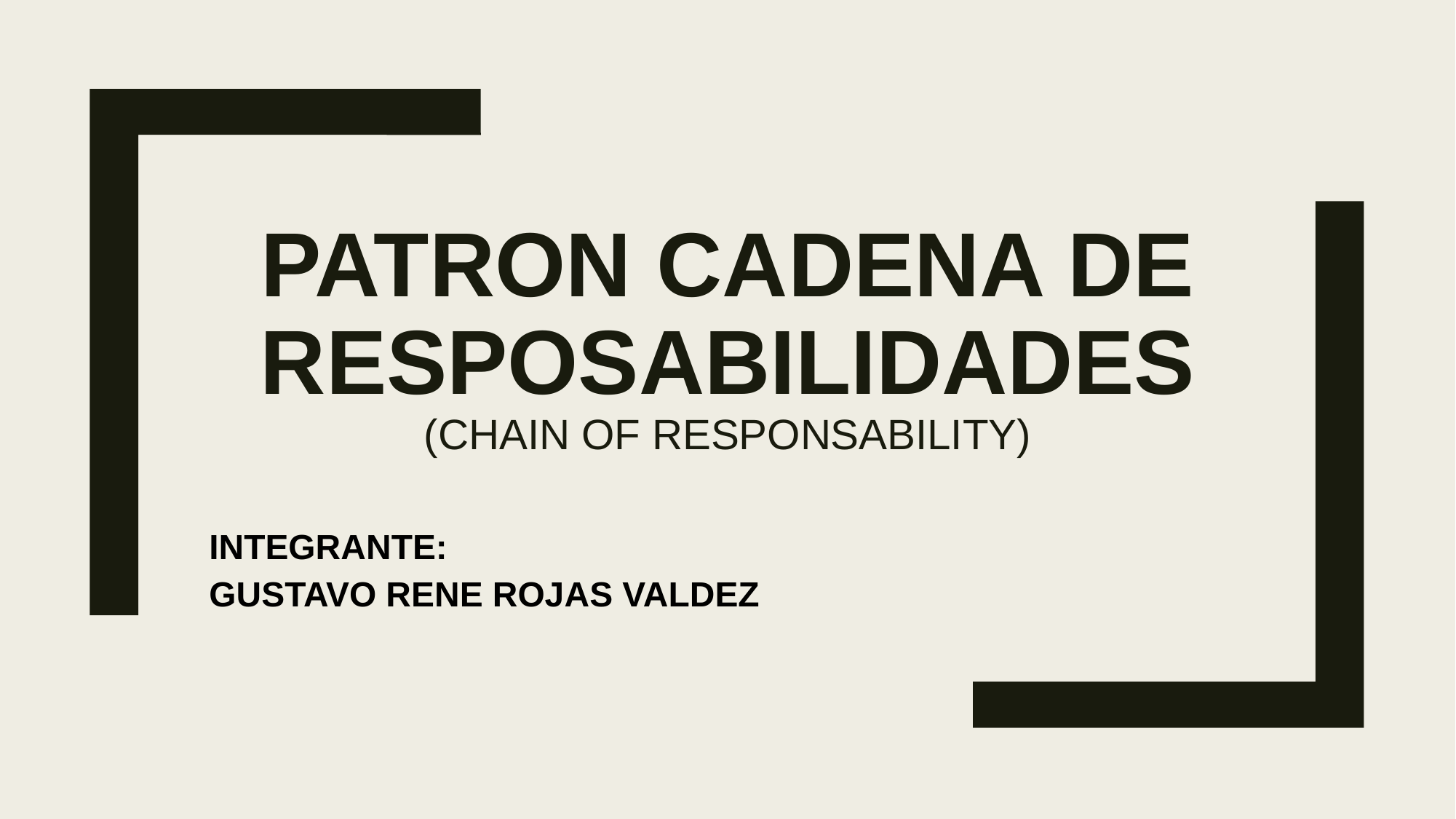

# PATRON CADENA DE RESPOSABILIDADES (Chain of responsability)

INTEGRANTE:
GUSTAVO RENE ROJAS VALDEZ